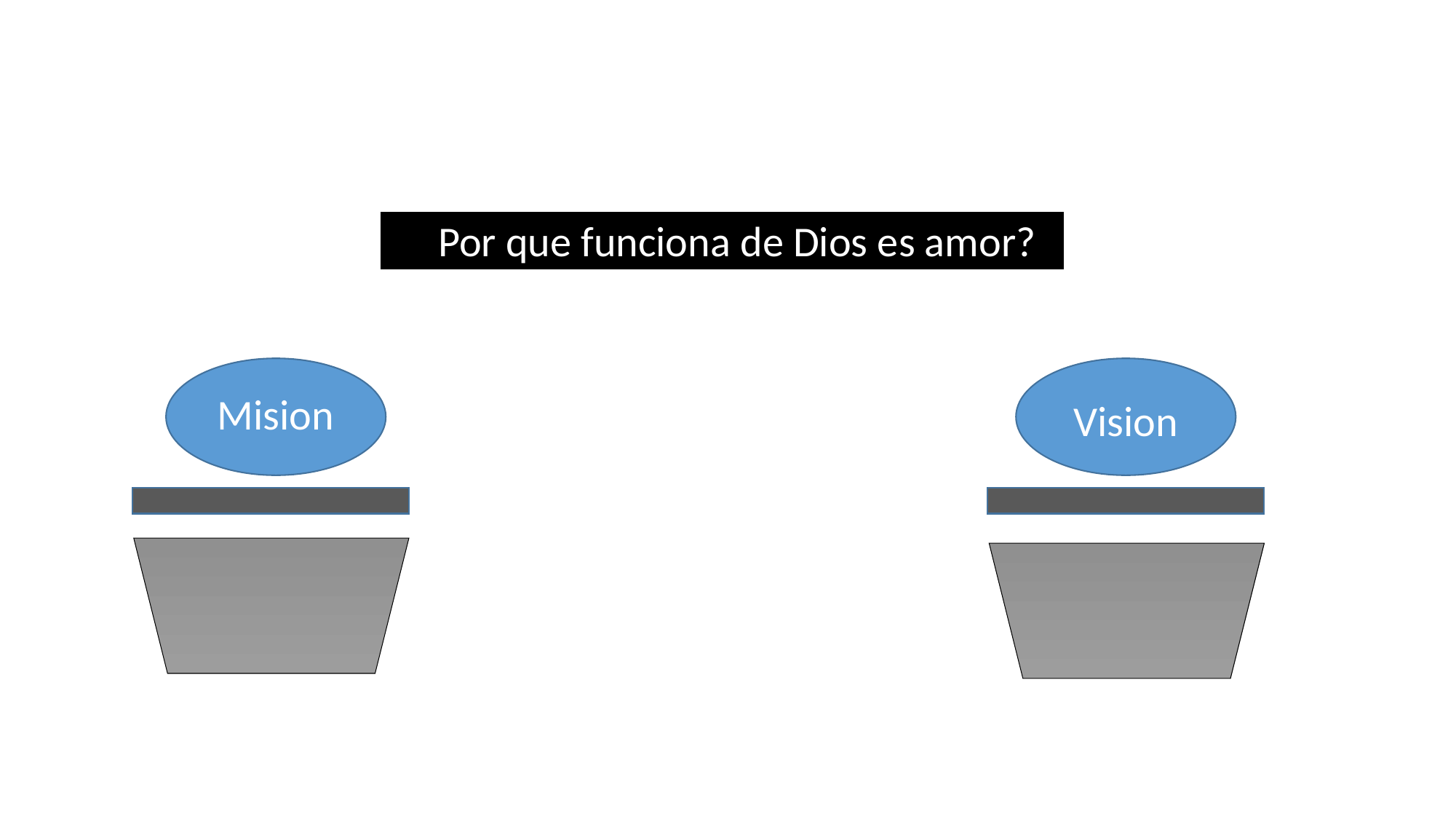

Por que funciona de Dios es amor? tipuro

Mision
Vision